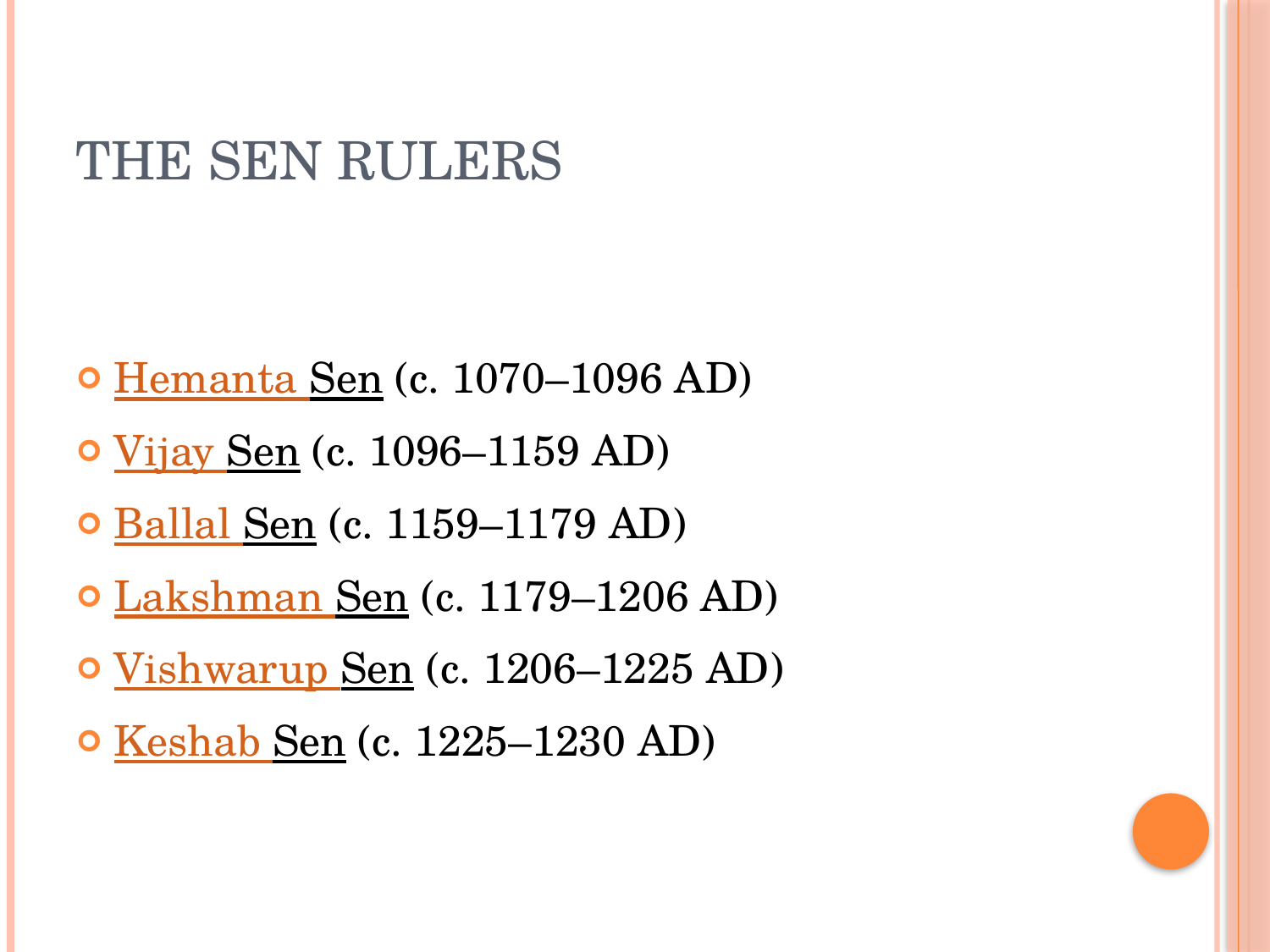

# The sen rulers

Hemanta Sen (c. 1070–1096 AD)
Vijay Sen (c. 1096–1159 AD)
Ballal Sen (c. 1159–1179 AD)
Lakshman Sen (c. 1179–1206 AD)
Vishwarup Sen (c. 1206–1225 AD)
Keshab Sen (c. 1225–1230 AD)